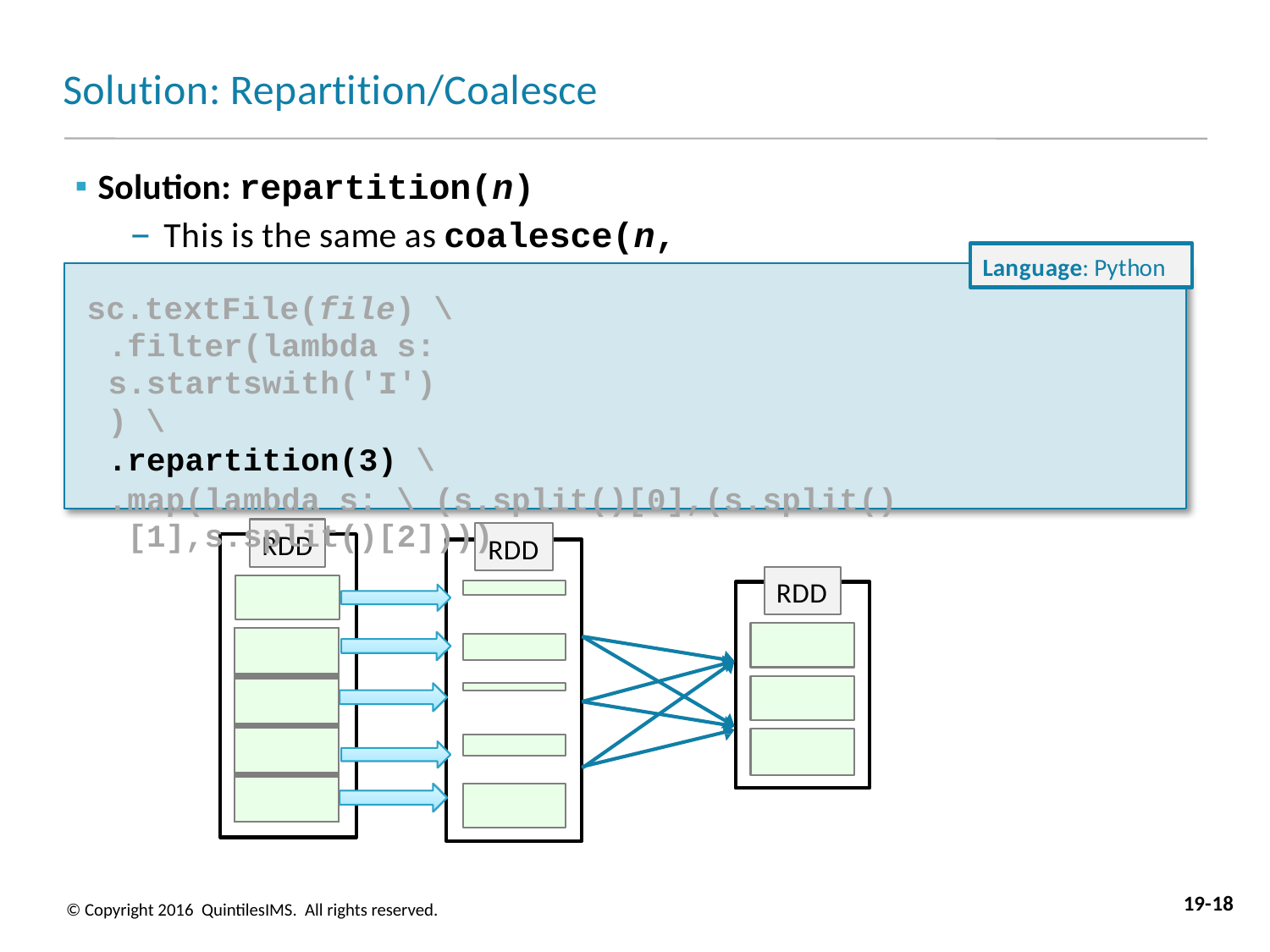

# Solution: Repartition/Coalesce
Solution: repartition(n)
– This is the same as coalesce(n, shuffle=true)

Language: Python
sc.textFile(file) \
.filter(lambda s: s.startswith('I')) \
.repartition(3) \
.map(lambda s: \ (s.split()[0],(s.split()[1],s.split()[2])))

RDD
RDD

RDD

|  |
| --- |
|  |
|  |
|  |

19-18
© Copyright 2016  QuintilesIMS.  All rights reserved.